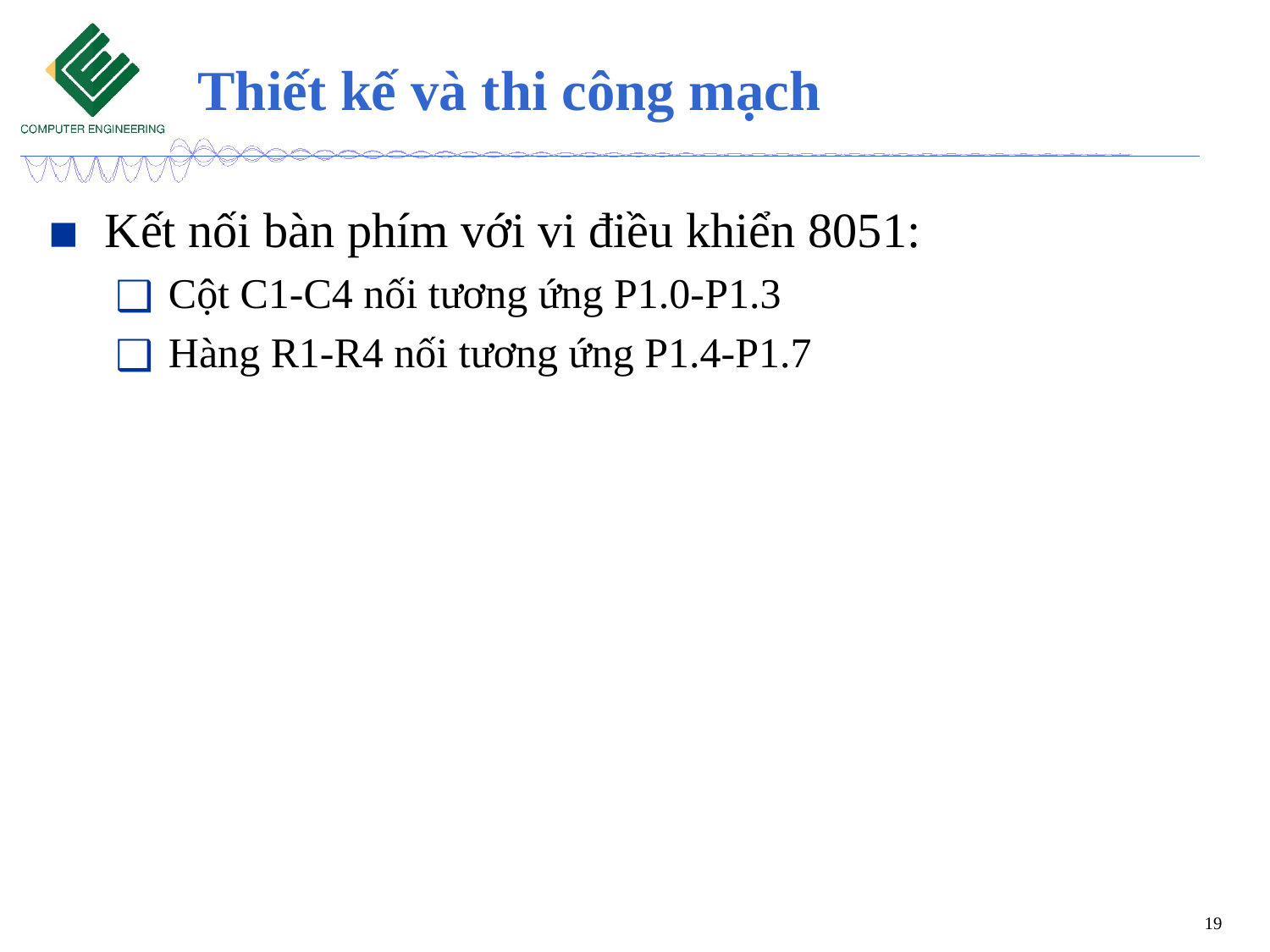

# Thiết kế và thi công mạch
Kết nối bàn phím với vi điều khiển 8051:
Cột C1-C4 nối tương ứng P1.0-P1.3
Hàng R1-R4 nối tương ứng P1.4-P1.7

19